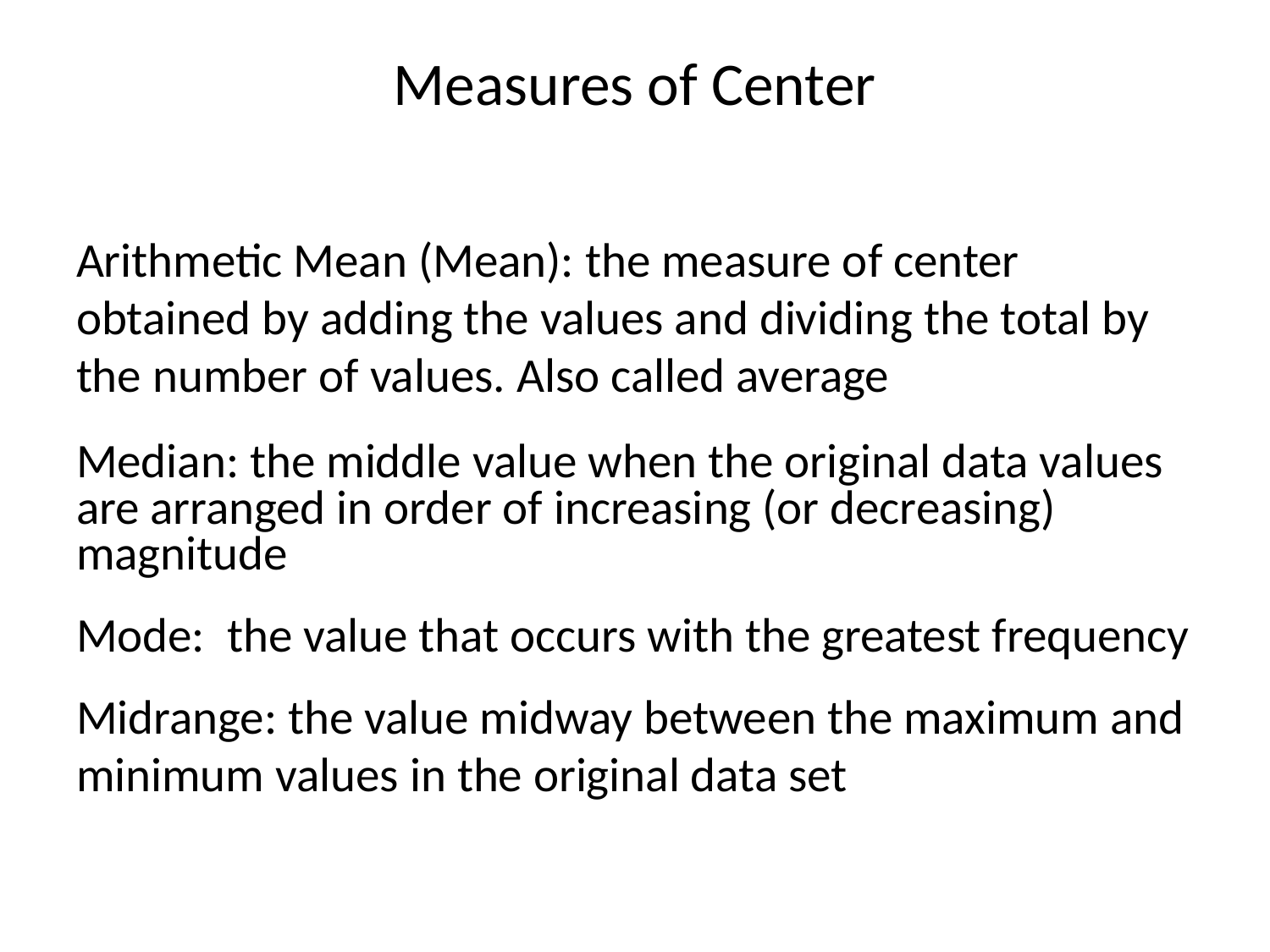

# Measures of Center
Arithmetic Mean (Mean): the measure of center obtained by adding the values and dividing the total by the number of values. Also called average
Median: the middle value when the original data values are arranged in order of increasing (or decreasing) magnitude
Mode:  the value that occurs with the greatest frequency
Midrange: the value midway between the maximum and minimum values in the original data set